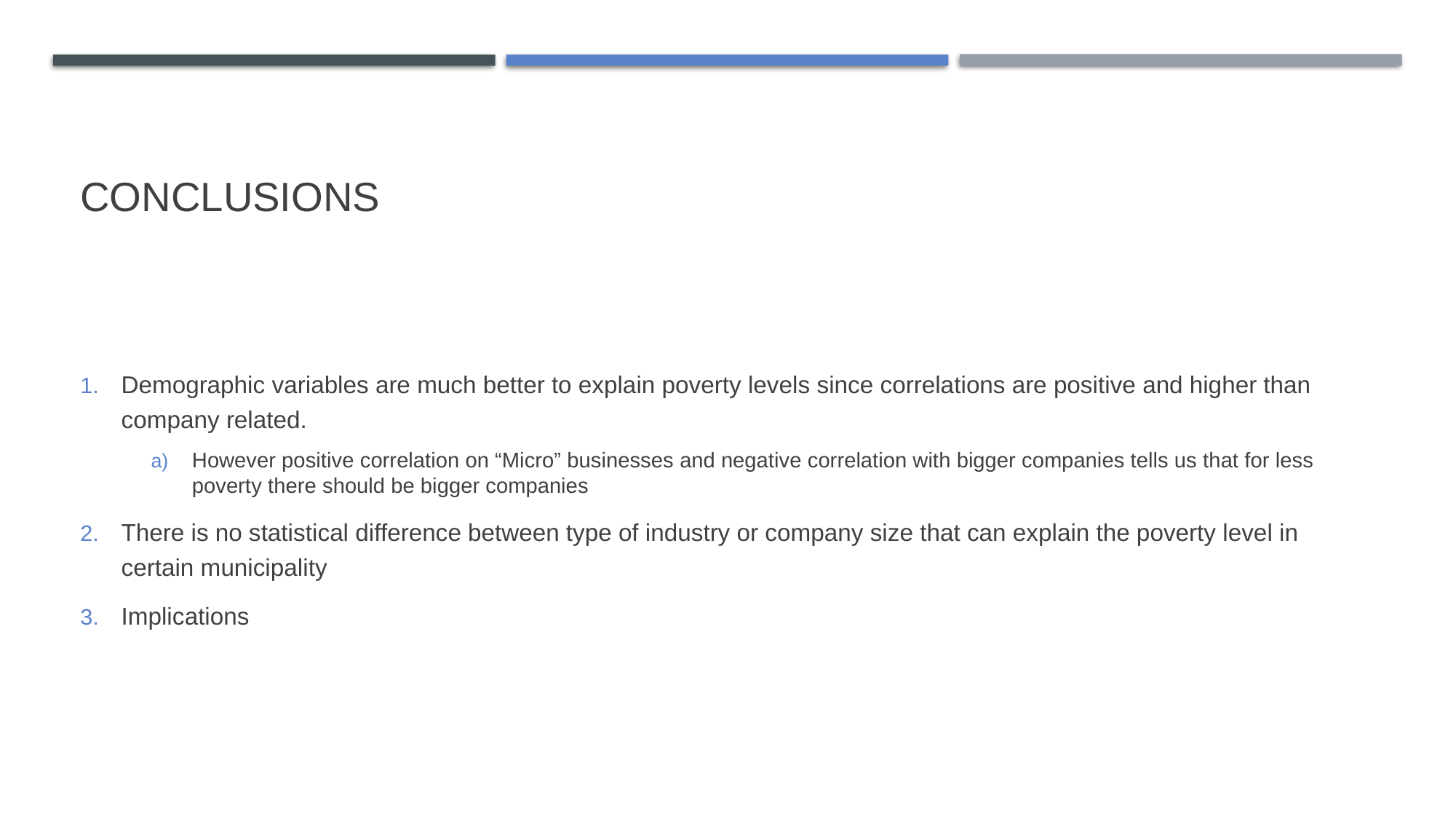

# Conclusions
Demographic variables are much better to explain poverty levels since correlations are positive and higher than company related.
However positive correlation on “Micro” businesses and negative correlation with bigger companies tells us that for less poverty there should be bigger companies
There is no statistical difference between type of industry or company size that can explain the poverty level in certain municipality
Implications